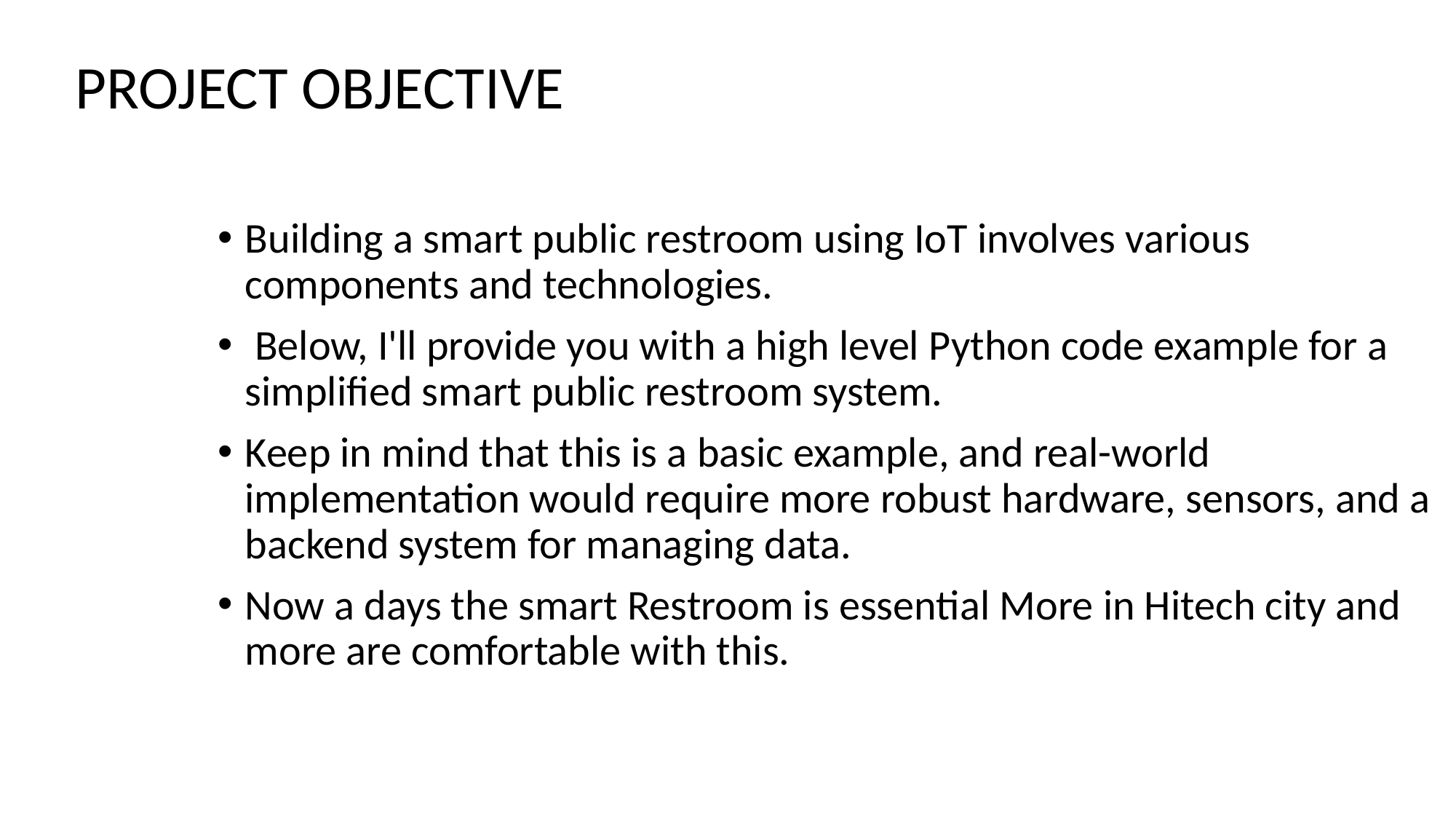

PROJECT OBJECTIVE
Building a smart public restroom using IoT involves various components and technologies.
 Below, I'll provide you with a high level Python code example for a simplified smart public restroom system.
Keep in mind that this is a basic example, and real-world implementation would require more robust hardware, sensors, and a backend system for managing data.
Now a days the smart Restroom is essential More in Hitech city and more are comfortable with this.